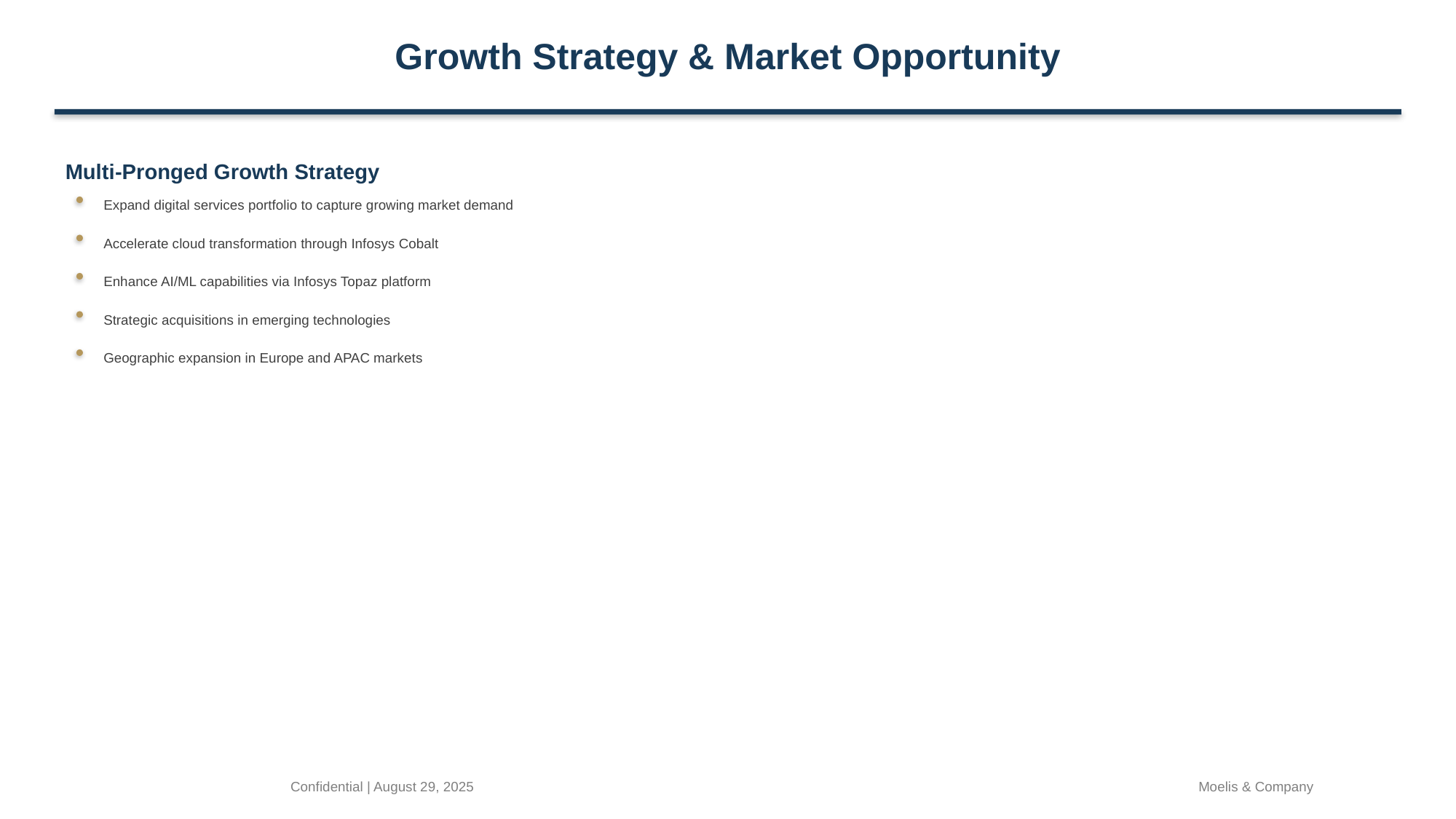

Growth Strategy & Market Opportunity

Multi-Pronged Growth Strategy
Expand digital services portfolio to capture growing market demand

Accelerate cloud transformation through Infosys Cobalt

Enhance AI/ML capabilities via Infosys Topaz platform

Strategic acquisitions in emerging technologies

Geographic expansion in Europe and APAC markets

Confidential | August 29, 2025
Moelis & Company